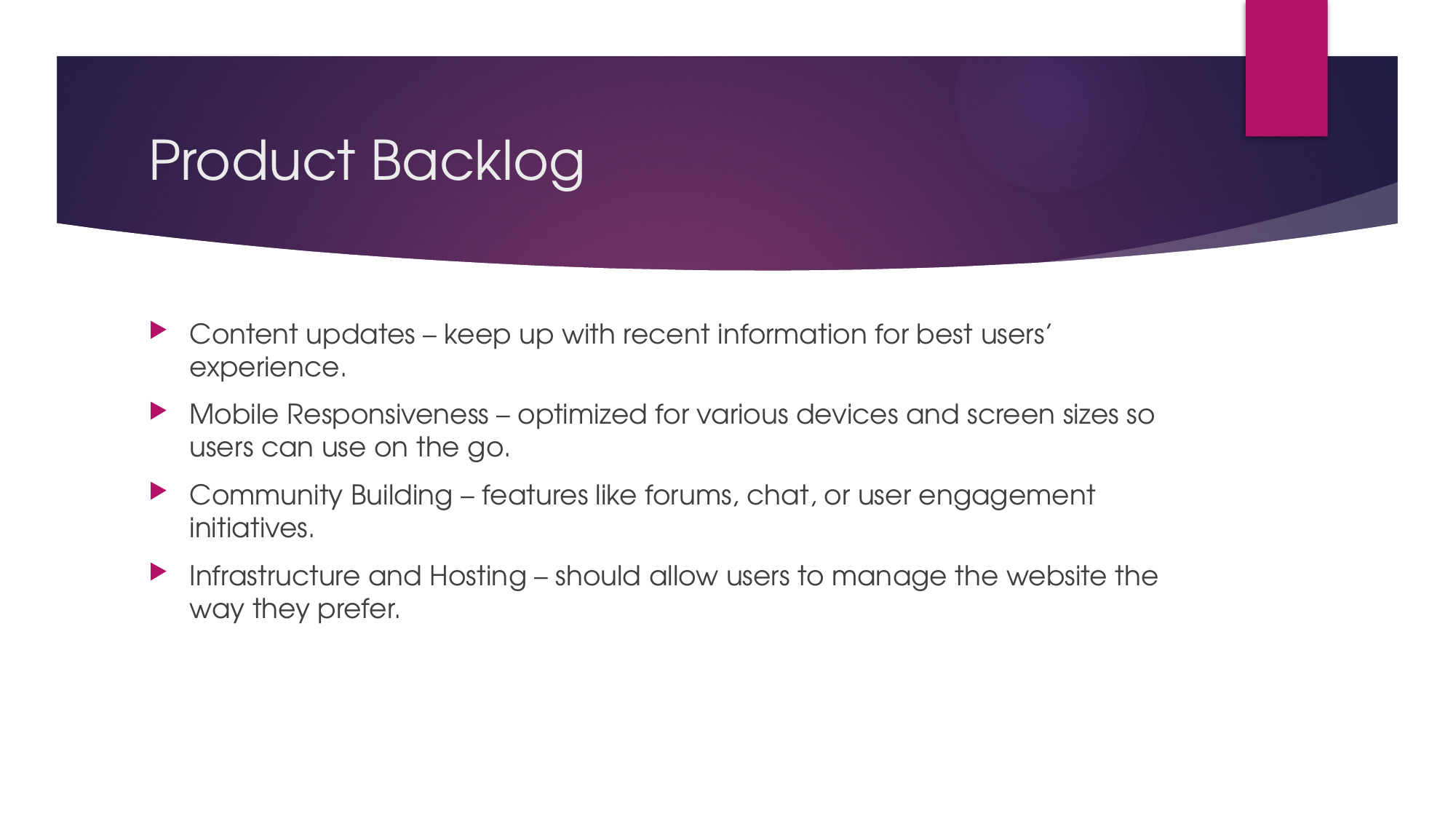

# Product Backlog
Content updates – keep up with recent information for best users’ experience.
Mobile Responsiveness – optimized for various devices and screen sizes so users can use on the go.
Community Building – features like forums, chat, or user engagement initiatives.
Infrastructure and Hosting – should allow users to manage the website the way they prefer.